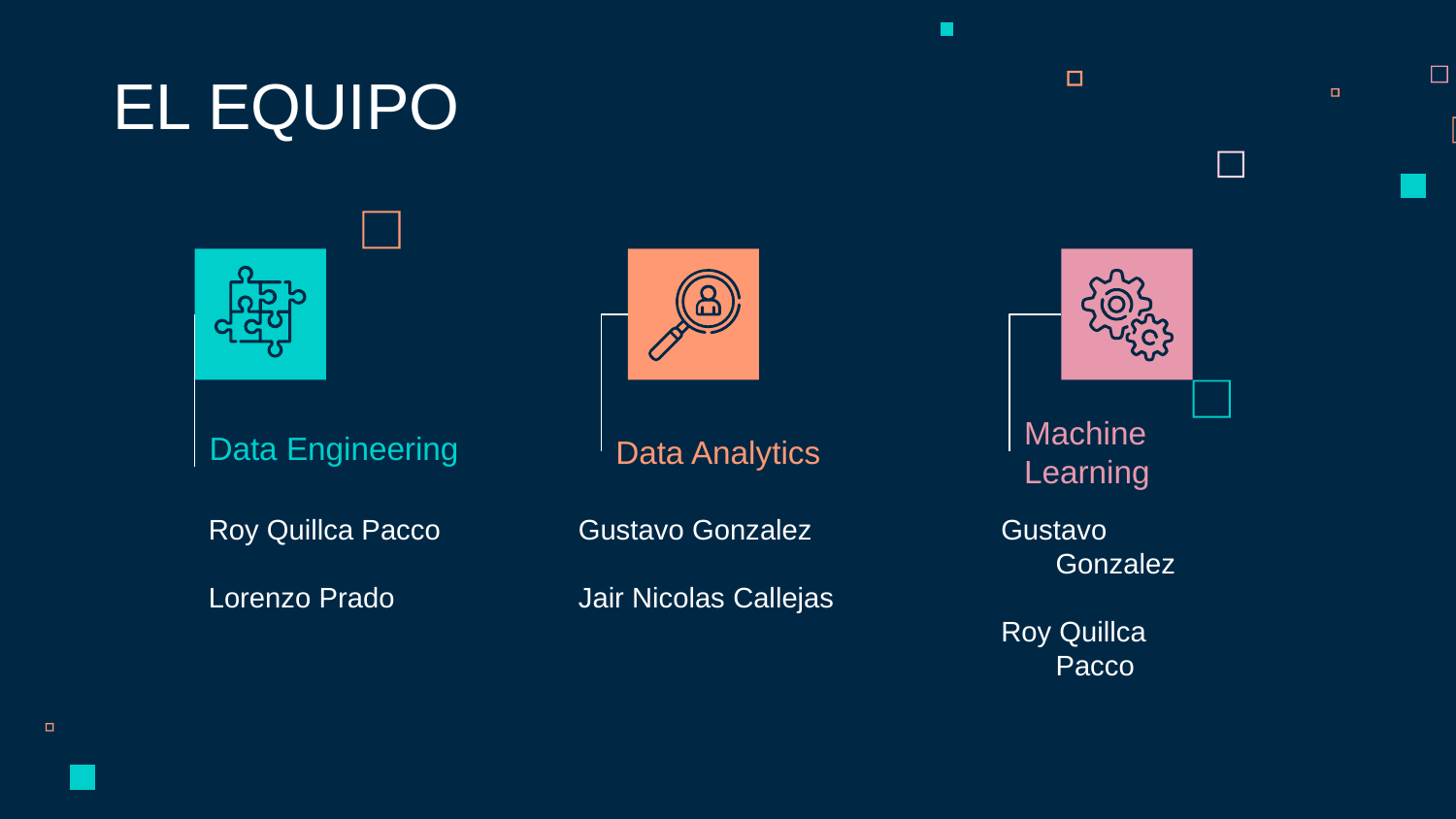

EL EQUIPO

Data Analytics
Machine Learning
Data Engineering
Roy Quillca Pacco

Lorenzo Prado
Gustavo Gonzalez

Jair Nicolas Callejas
Gustavo Gonzalez

Roy Quillca Pacco